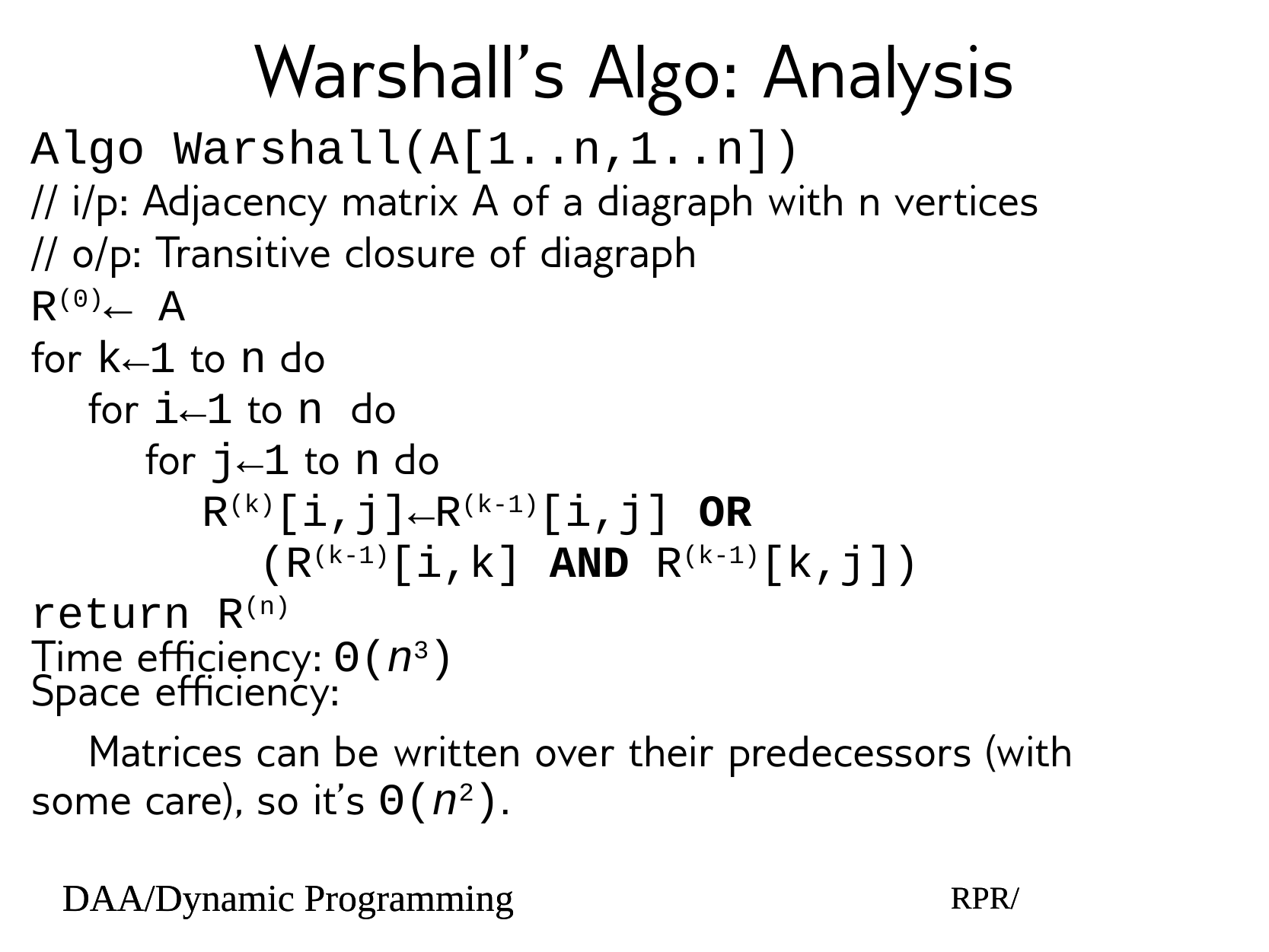

# Warshall’s Algo: Analysis
Algo Warshall(A[1..n,1..n])
// i/p: Adjacency matrix A of a diagraph with n vertices
// o/p: Transitive closure of diagraph
R(0)← A
for k←1 to n do
for i←1 to n do
for j←1 to n do
R(k)[i,j]←R(k-1)[i,j] OR
(R(k-1)[i,k] AND R(k-1)[k,j])
return R(n)
Time efficiency: Θ(n3)
Space efficiency:
Matrices can be written over their predecessors (with some care), so it’s Θ(n2).
DAA/Dynamic Programming
RPR/
9